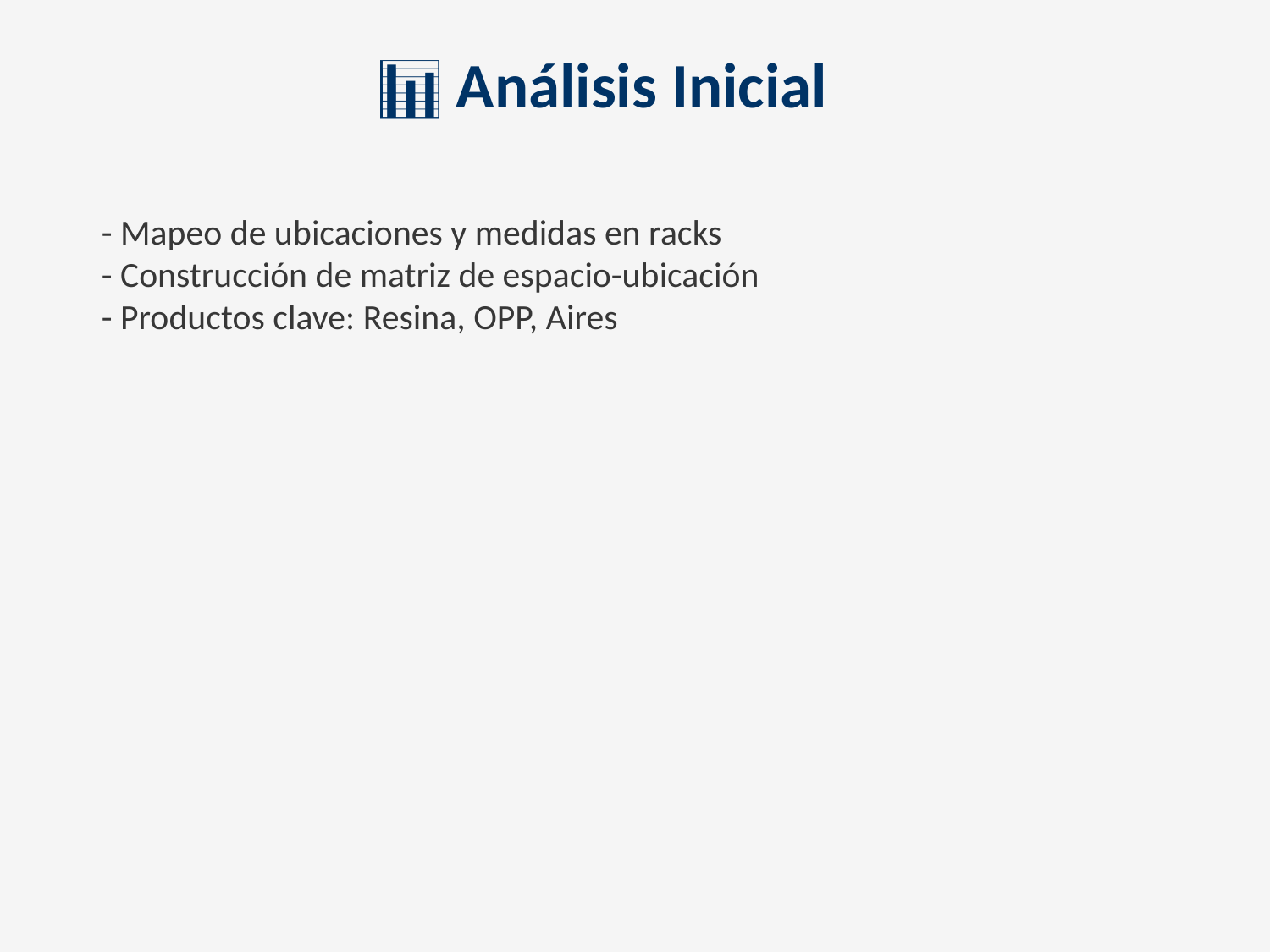

📊 Análisis Inicial

- Mapeo de ubicaciones y medidas en racks
- Construcción de matriz de espacio-ubicación
- Productos clave: Resina, OPP, Aires